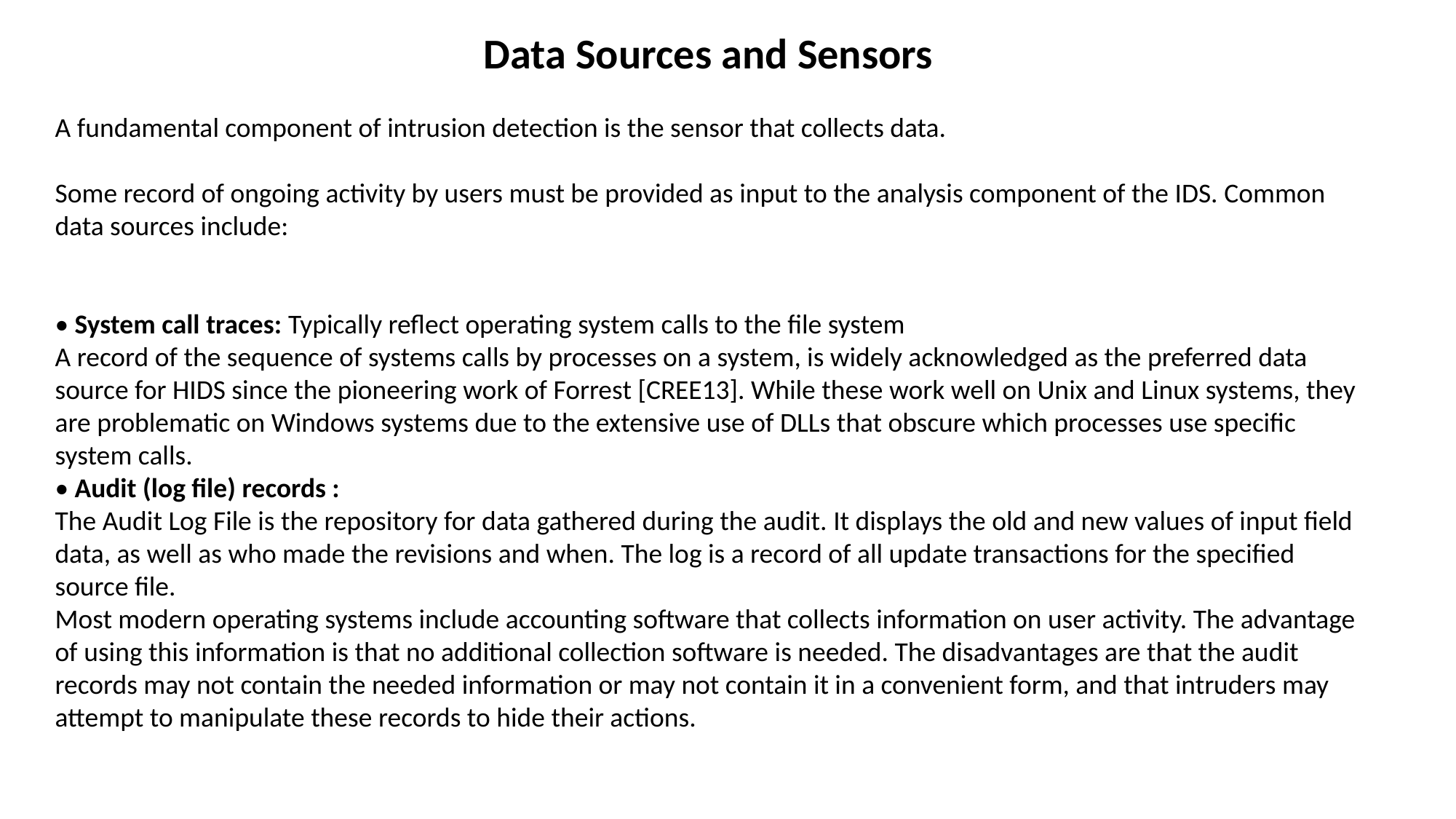

Data Sources and Sensors

A fundamental component of intrusion detection is the sensor that collects data.

Some record of ongoing activity by users must be provided as input to the analysis component of the IDS. Common data sources include:

• System call traces: Typically reflect operating system calls to the file system
A record of the sequence of systems calls by processes on a system, is widely acknowledged as the preferred data source for HIDS since the pioneering work of Forrest [CREE13]. While these work well on Unix and Linux systems, they are problematic on Windows systems due to the extensive use of DLLs that obscure which processes use specific system calls.
• Audit (log file) records :
The Audit Log File is the repository for data gathered during the audit. It displays the old and new values of input field data, as well as who made the revisions and when. The log is a record of all update transactions for the specified source file.
Most modern operating systems include accounting software that collects information on user activity. The advantage of using this information is that no additional collection software is needed. The disadvantages are that the audit records may not contain the needed information or may not contain it in a convenient form, and that intruders may attempt to manipulate these records to hide their actions.